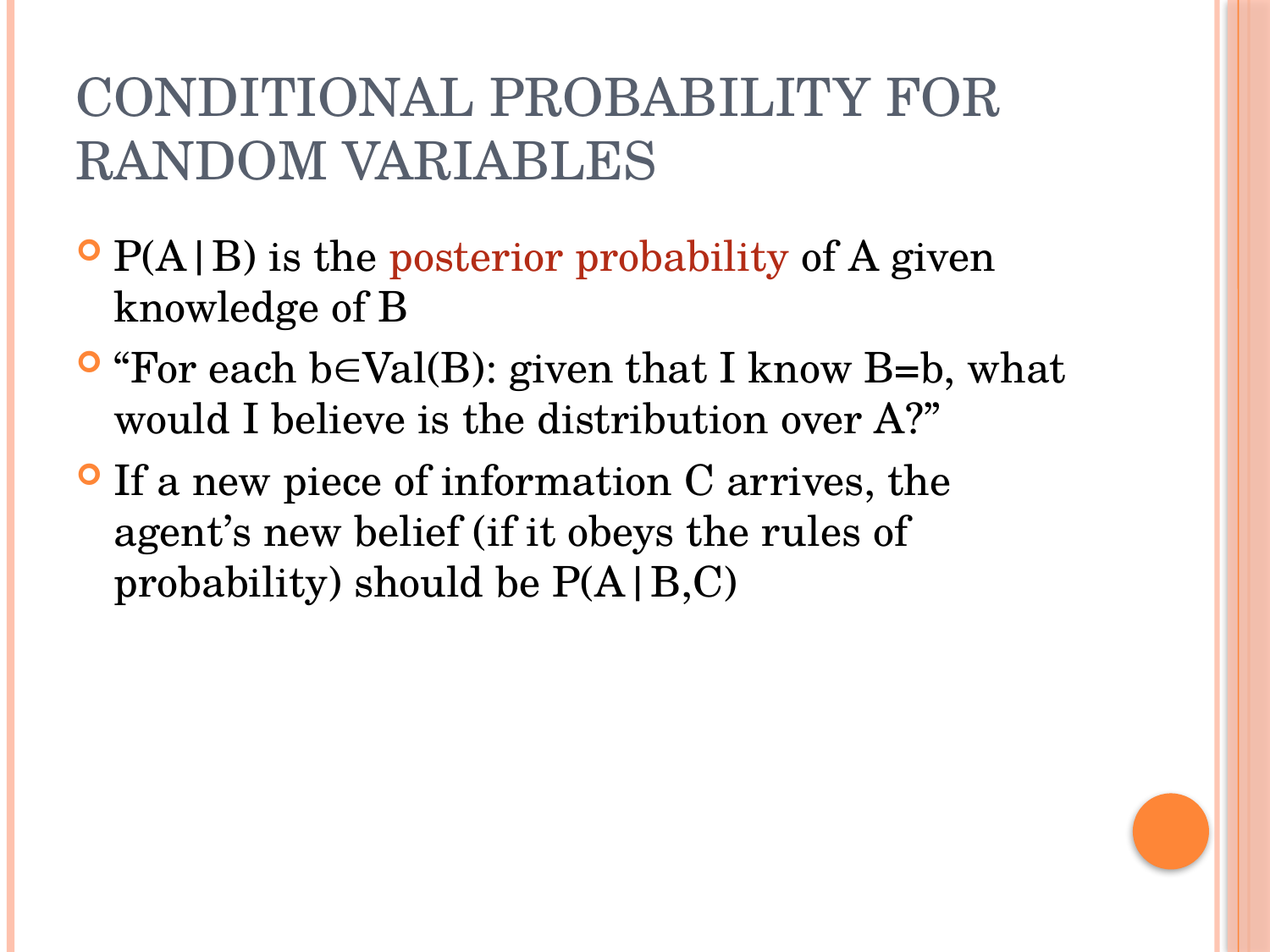

# Conditional Probability for Random Variables
P(A|B) is the posterior probability of A given knowledge of B
“For each b∈Val(B): given that I know B=b, what would I believe is the distribution over A?”
If a new piece of information C arrives, the agent’s new belief (if it obeys the rules of probability) should be P(A|B,C)